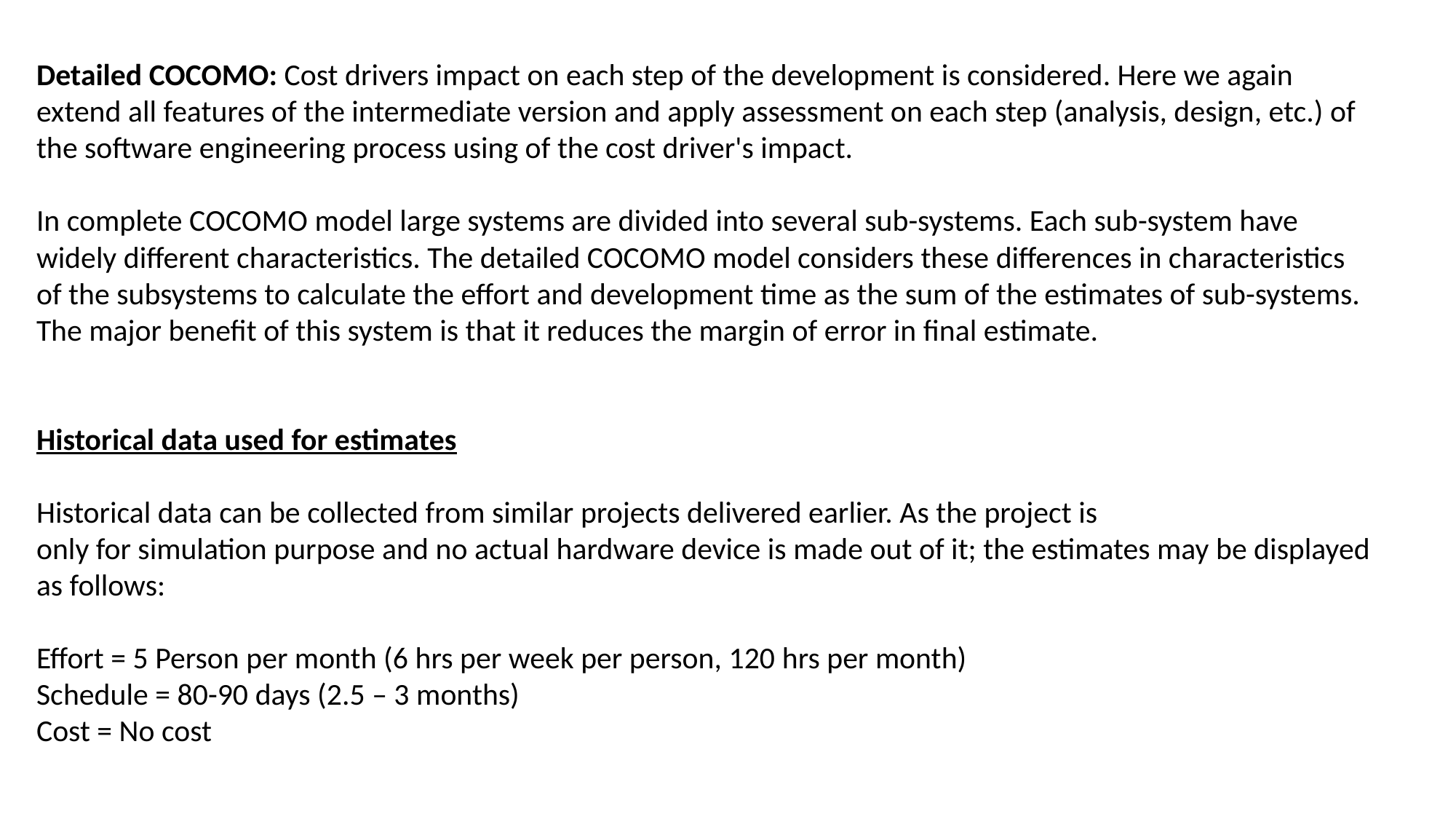

Detailed COCOMO: Cost drivers impact on each step of the development is considered. Here we again extend all features of the intermediate version and apply assessment on each step (analysis, design, etc.) of the software engineering process using of the cost driver's impact.

In complete COCOMO model large systems are divided into several sub-systems. Each sub-system have widely different characteristics. The detailed COCOMO model considers these differences in characteristics of the subsystems to calculate the effort and development time as the sum of the estimates of sub-systems. The major benefit of this system is that it reduces the margin of error in final estimate.

Historical data used for estimates

Historical data can be collected from similar projects delivered earlier. As the project is
only for simulation purpose and no actual hardware device is made out of it; the estimates may be displayed as follows:

Effort = 5 Person per month (6 hrs per week per person, 120 hrs per month)
Schedule = 80-90 days (2.5 – 3 months)
Cost = No cost